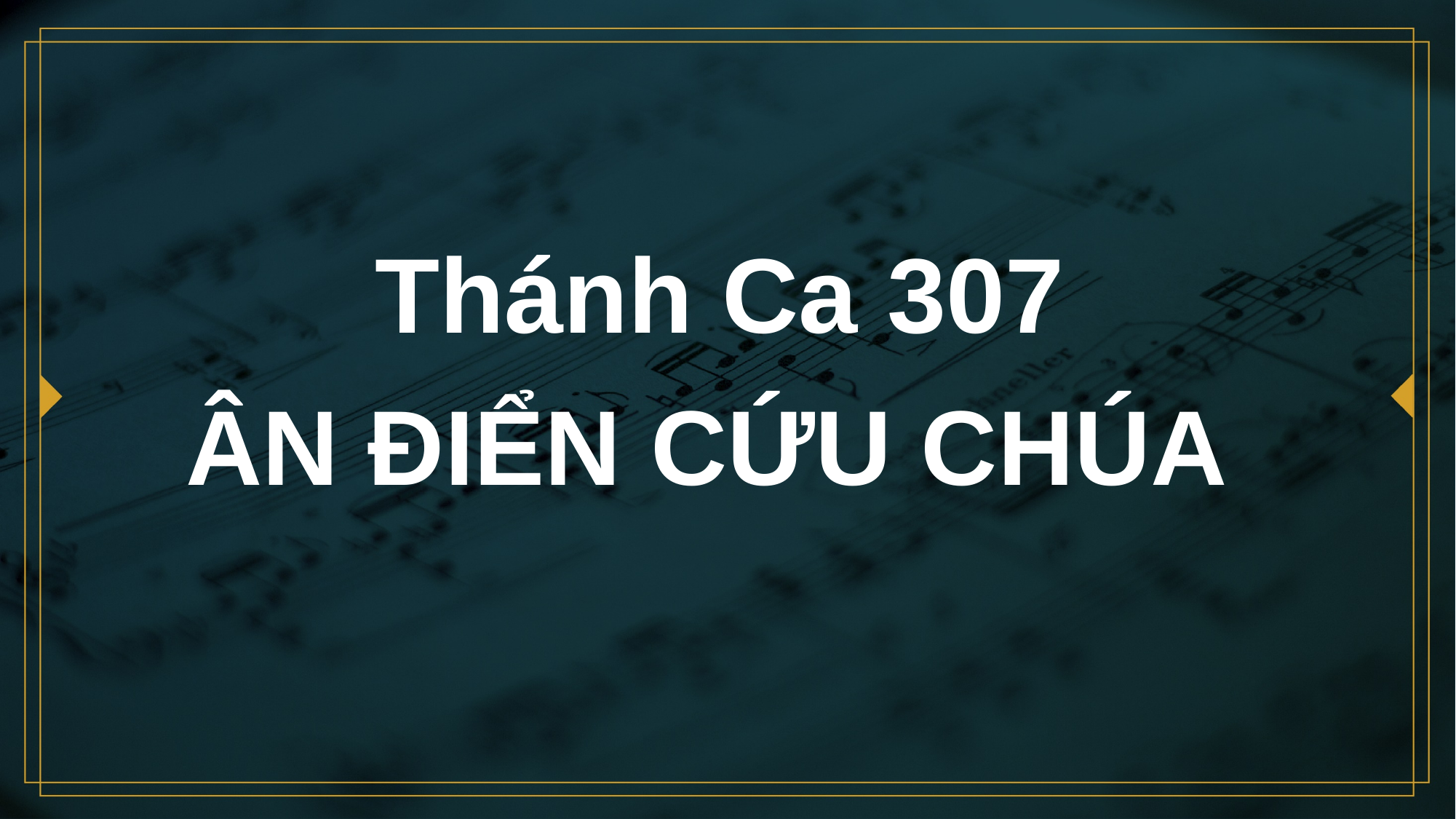

# Thánh Ca 307 ÂN ĐIỂN CỨU CHÚA